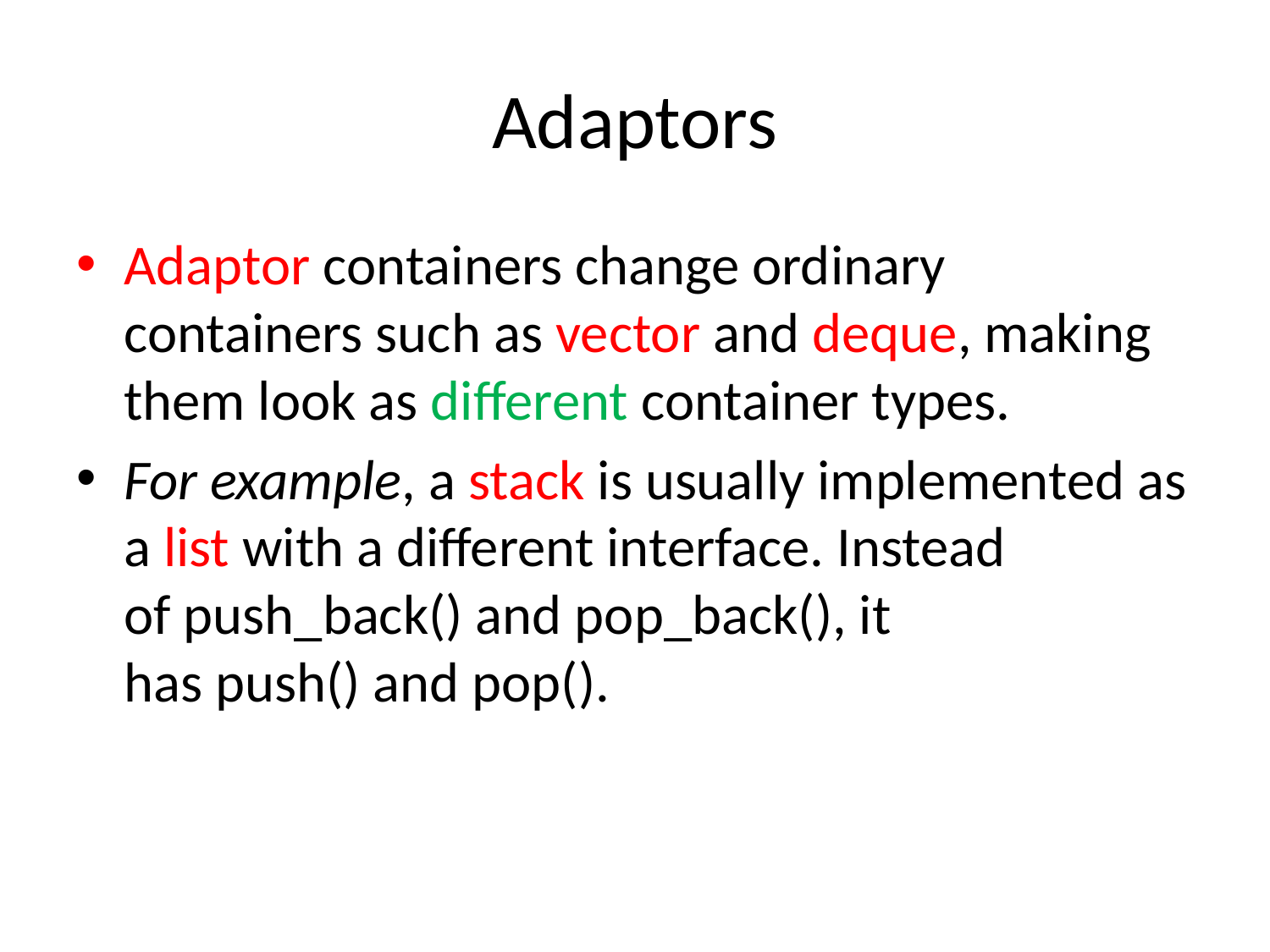

# Adaptors
Adaptor containers change ordinary containers such as vector and deque, making them look as different container types.
For example, a stack is usually implemented as a list with a different interface. Instead of push_back() and pop_back(), it has push() and pop().